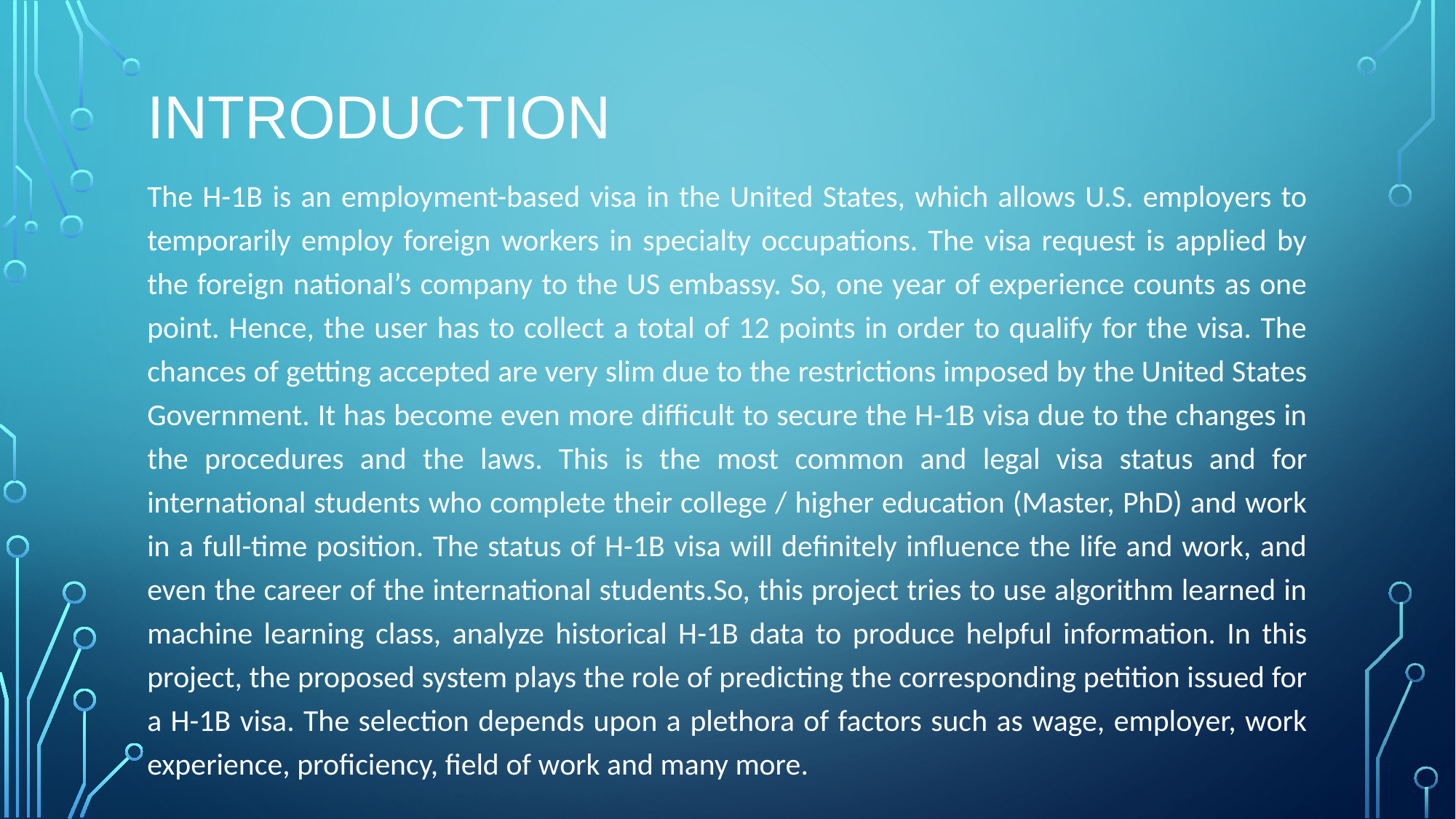

# introduction
The H-1B is an employment-based visa in the United States, which allows U.S. employers to temporarily employ foreign workers in specialty occupations. The visa request is applied by the foreign national’s company to the US embassy. So, one year of experience counts as one point. Hence, the user has to collect a total of 12 points in order to qualify for the visa. The chances of getting accepted are very slim due to the restrictions imposed by the United States Government. It has become even more difficult to secure the H-1B visa due to the changes in the procedures and the laws. This is the most common and legal visa status and for international students who complete their college / higher education (Master, PhD) and work in a full-time position. The status of H-1B visa will definitely influence the life and work, and even the career of the international students.So, this project tries to use algorithm learned in machine learning class, analyze historical H-1B data to produce helpful information. In this project, the proposed system plays the role of predicting the corresponding petition issued for a H-1B visa. The selection depends upon a plethora of factors such as wage, employer, work experience, proficiency, field of work and many more.